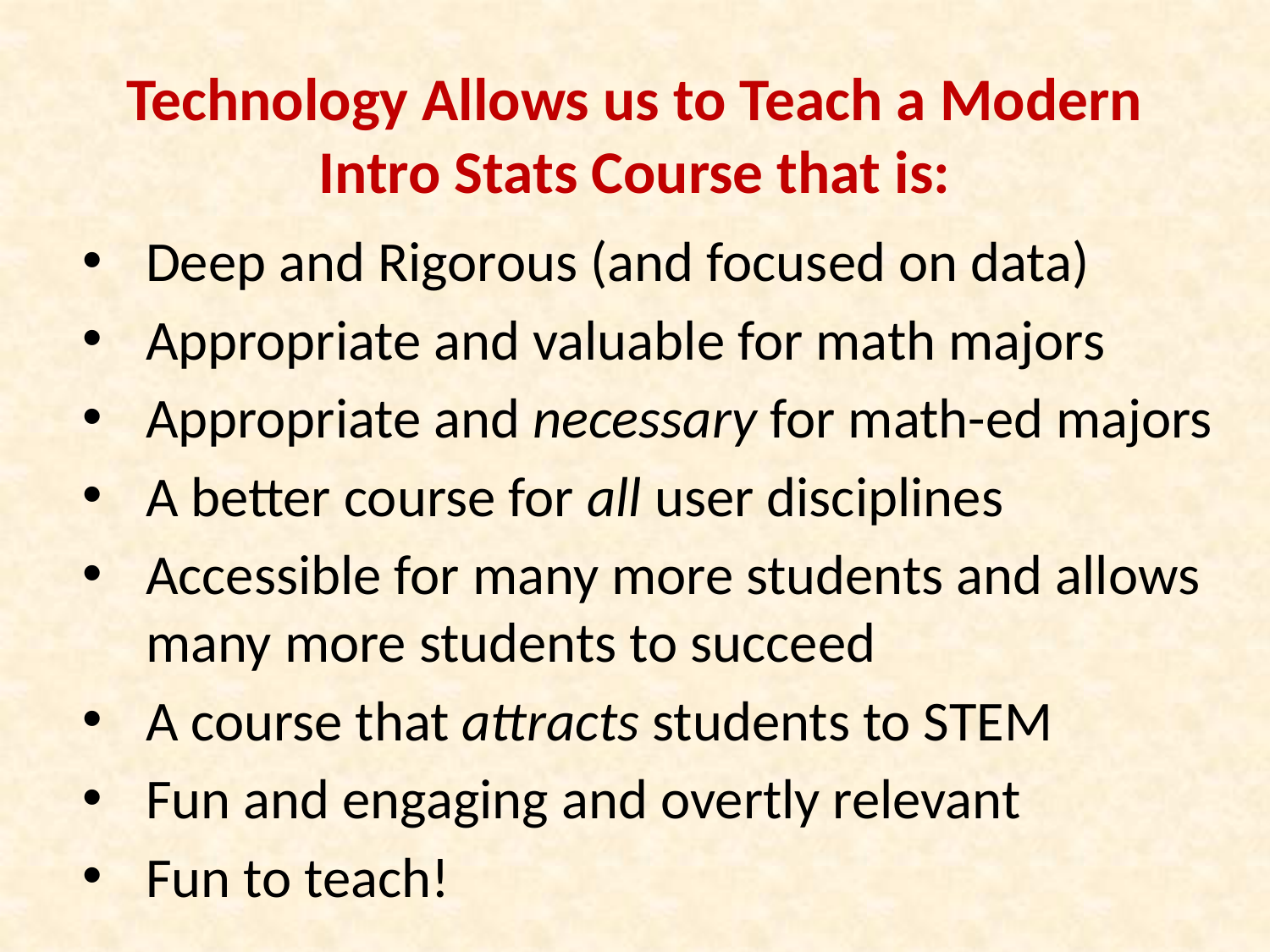

# Technology Allows us to Teach a Modern Intro Stats Course that is:
Deep and Rigorous (and focused on data)
Appropriate and valuable for math majors
Appropriate and necessary for math-ed majors
A better course for all user disciplines
Accessible for many more students and allows many more students to succeed
A course that attracts students to STEM
Fun and engaging and overtly relevant
Fun to teach!